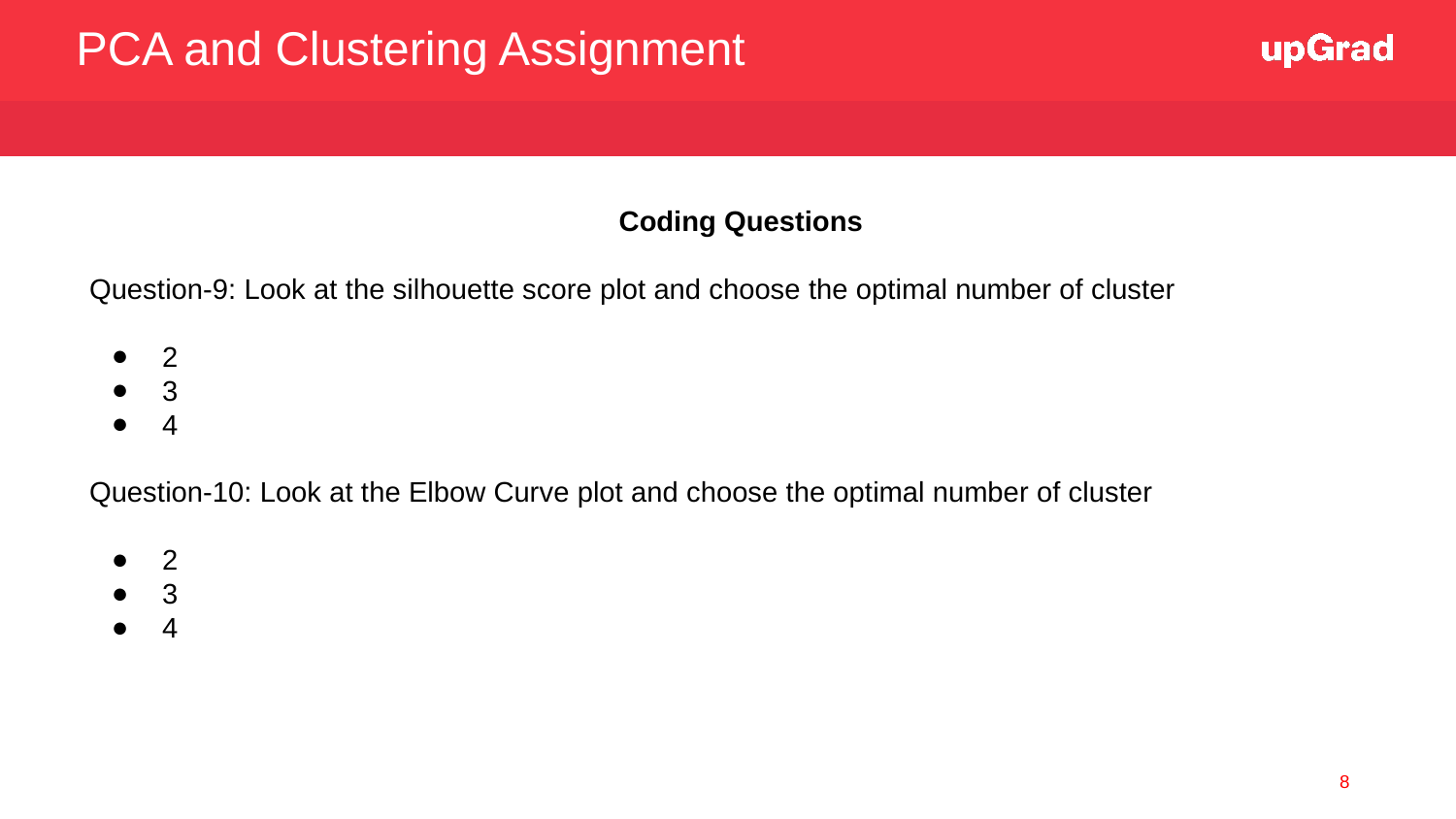

PCA and Clustering Assignment

Coding Questions

Question-9: Look at the silhouette score plot and choose the optimal number of cluster

2
3
4

Question-10: Look at the Elbow Curve plot and choose the optimal number of cluster

2
3
4

8